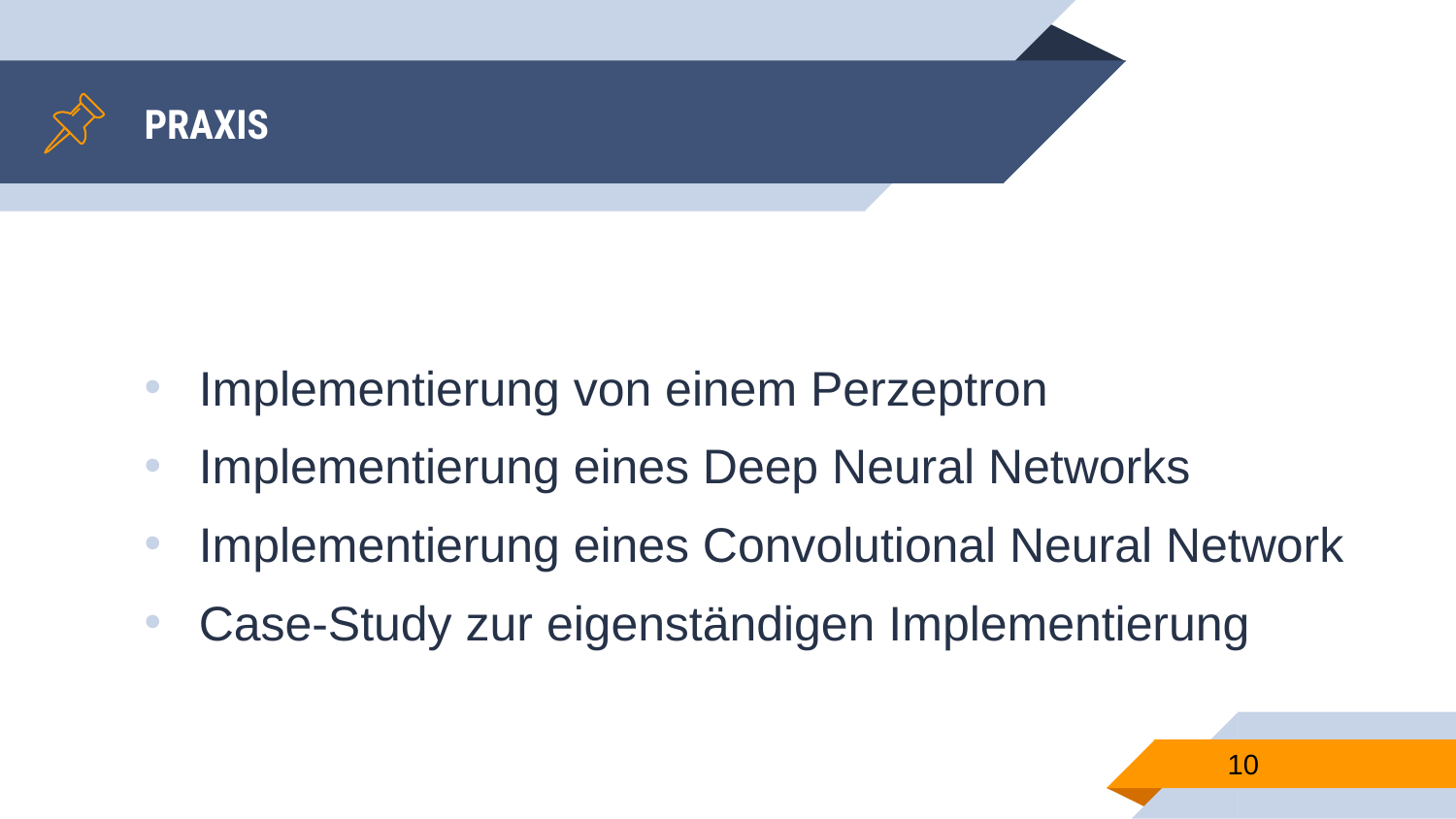

# PRAXIS

Implementierung von einem Perzeptron
Implementierung eines Deep Neural Networks
Implementierung eines Convolutional Neural Network
Case-Study zur eigenständigen Implementierung
10